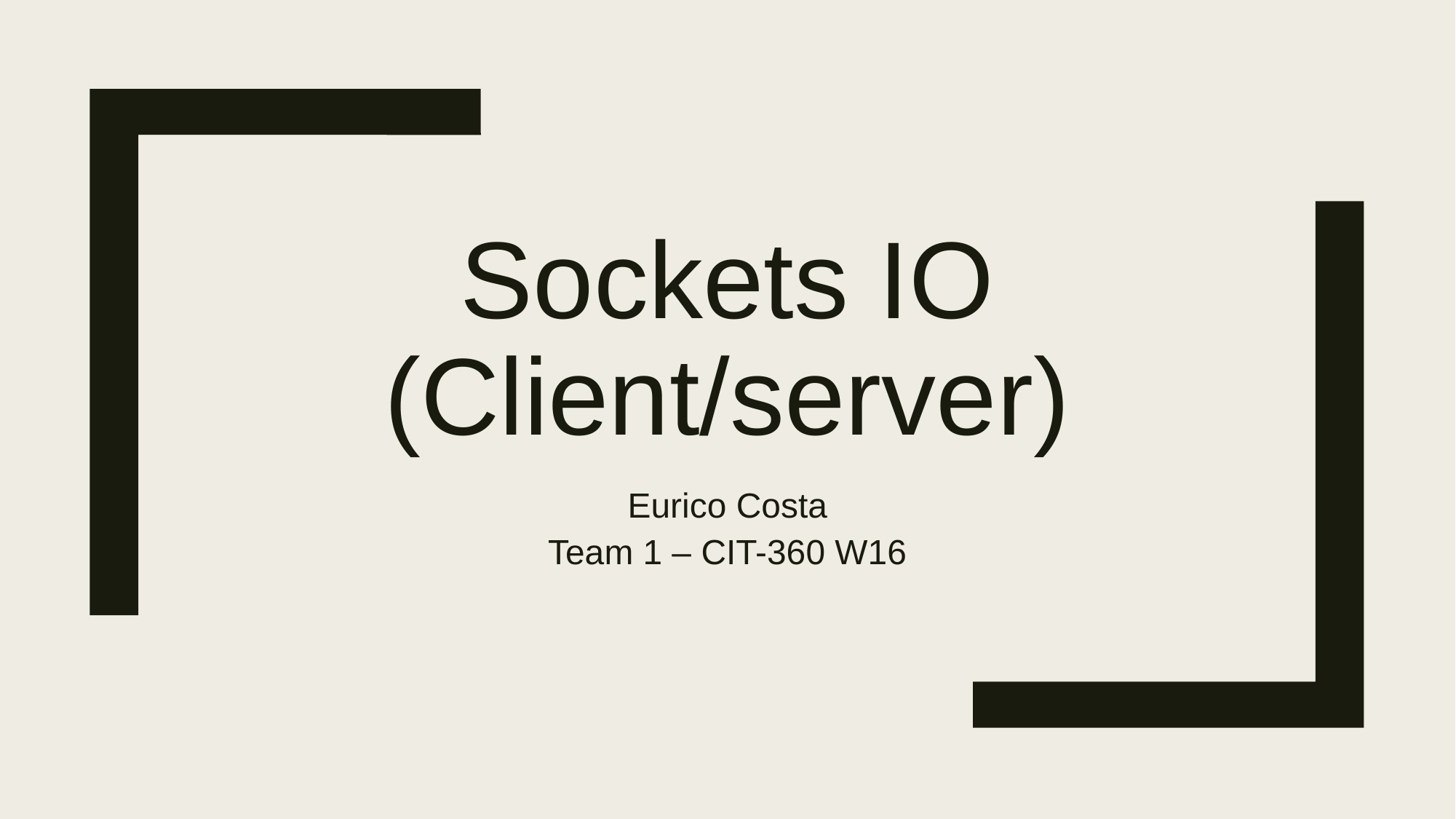

# Sockets IO (Client/server)
Eurico Costa
Team 1 – CIT-360 W16